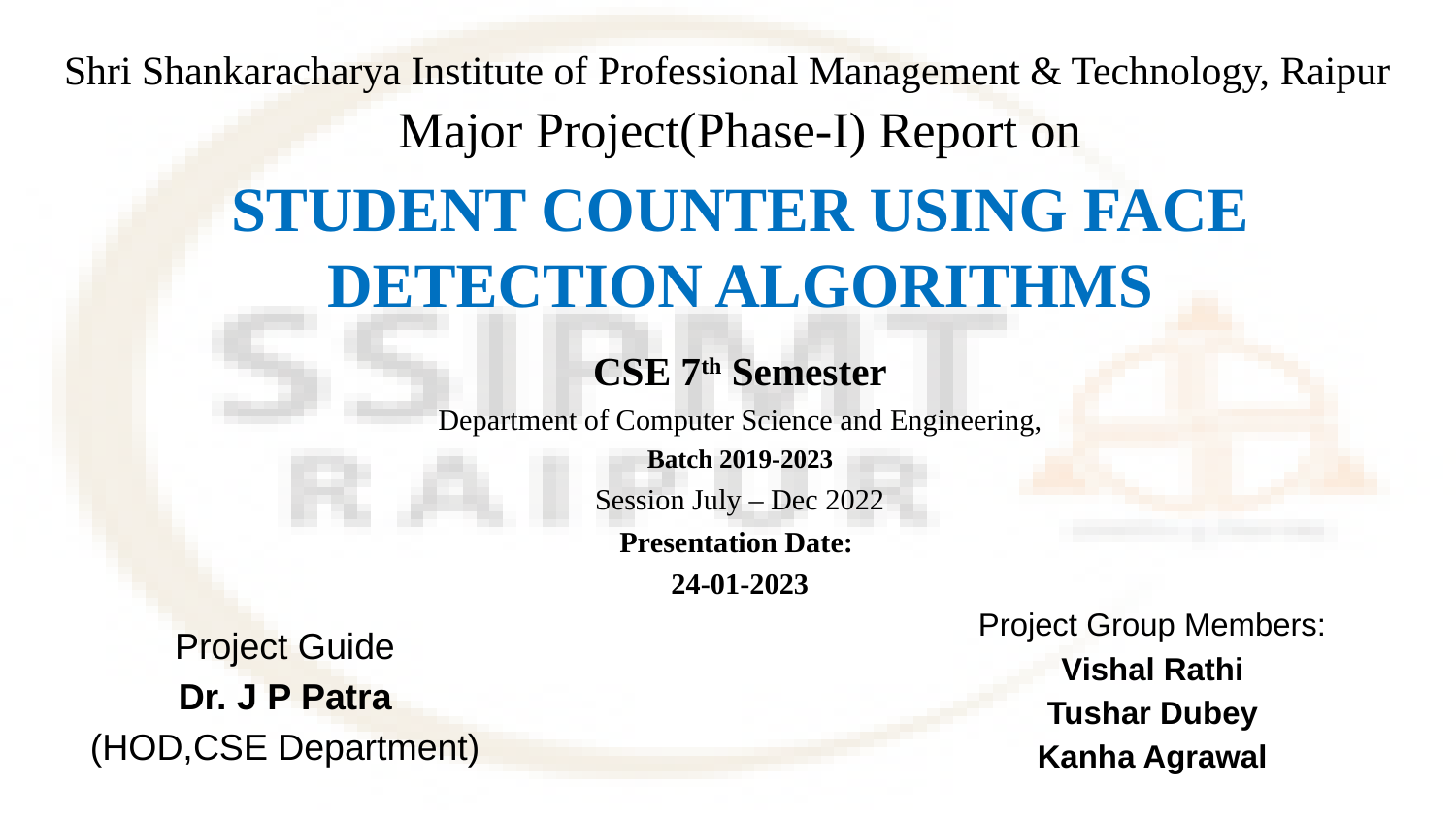

Shri Shankaracharya Institute of Professional Management & Technology, Raipur
Major Project(Phase-I) Report on
# STUDENT COUNTER USING FACE DETECTION ALGORITHMS
CSE 7th Semester
Department of Computer Science and Engineering,
Batch 2019-2023
Session July – Dec 2022
Presentation Date:
24-01-2023
Project Group Members:
Vishal Rathi
Tushar Dubey
Kanha Agrawal

Project Guide
Dr. J P Patra
(HOD,CSE Department)